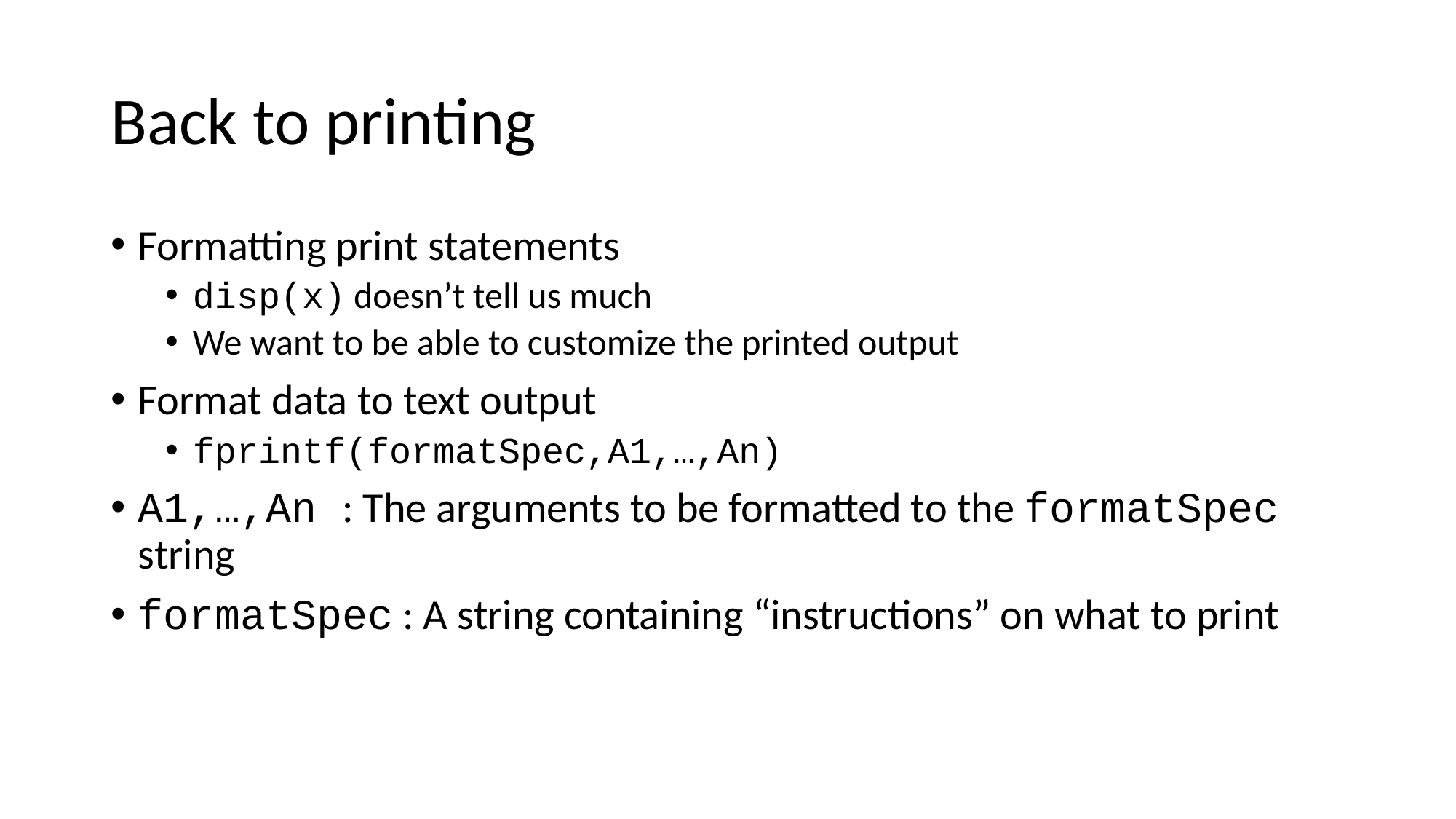

# Back to printing
Formatting print statements
disp(x) doesn’t tell us much
We want to be able to customize the printed output
Format data to text output
fprintf(formatSpec,A1,…,An)
A1,…,An : The arguments to be formatted to the formatSpec string
formatSpec : A string containing “instructions” on what to print